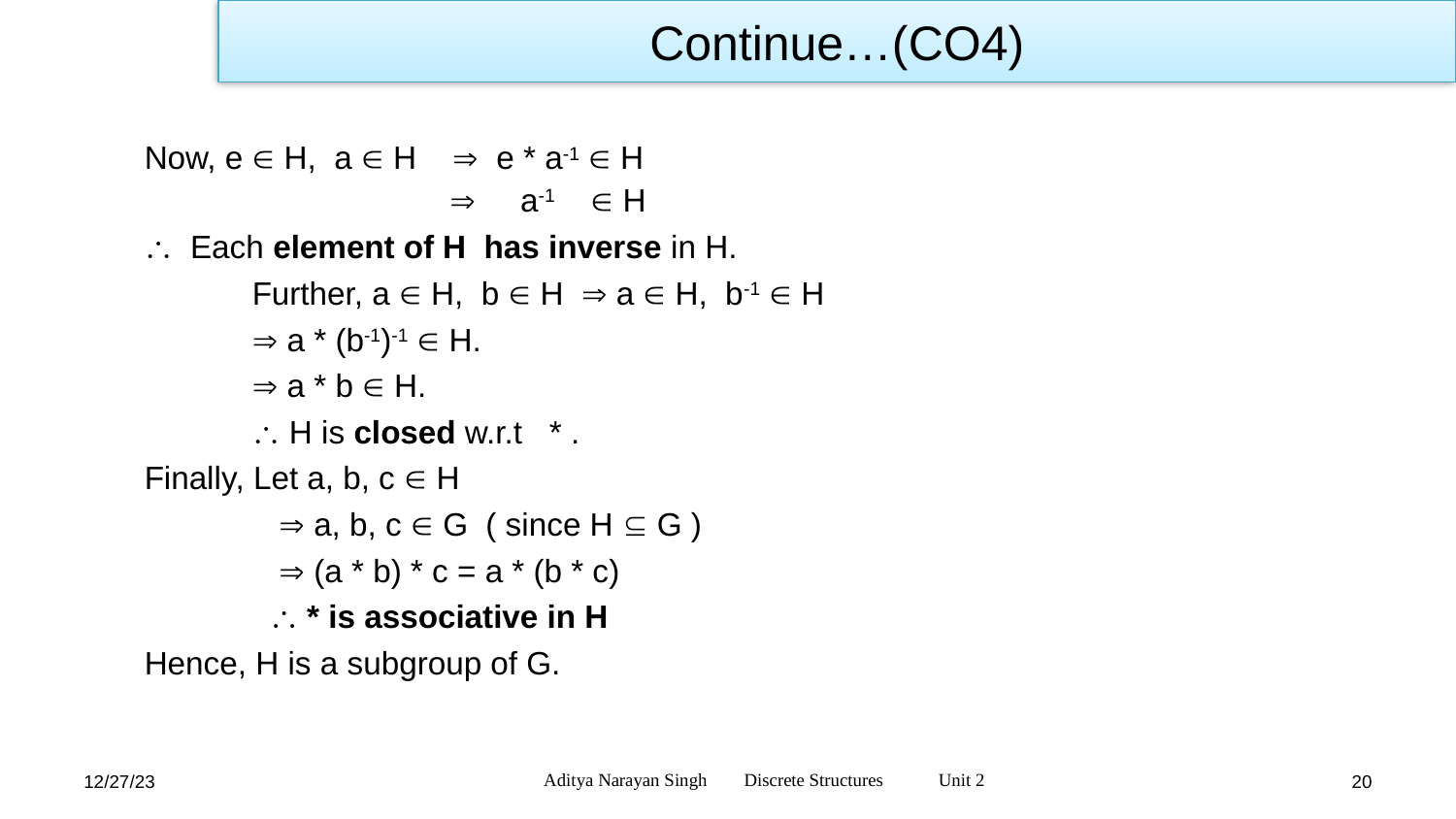

Continue…(CO4)
Now, e ∈ H,  a ∈ H    ⇒  e * a-1 ∈ H
                                  ⇒     a-1    ∈ H
∴  Each element of H  has inverse in H.
            Further, a ∈ H,  b ∈ H  ⇒ a ∈ H,  b-1 ∈ H
            ⇒ a * (b-1)-1 ∈ H.
            ⇒ a * b ∈ H.
            ∴ H is closed w.r.t   * .
Finally, Let a, b, c ∈ H
               ⇒ a, b, c ∈ G  ( since H ⊆ G )
               ⇒ (a * b) * c = a * (b * c)
              ∴ * is associative in H
Hence, H is a subgroup of G.
Aditya Narayan Singh        Discrete Structures            Unit 2
12/27/23
20